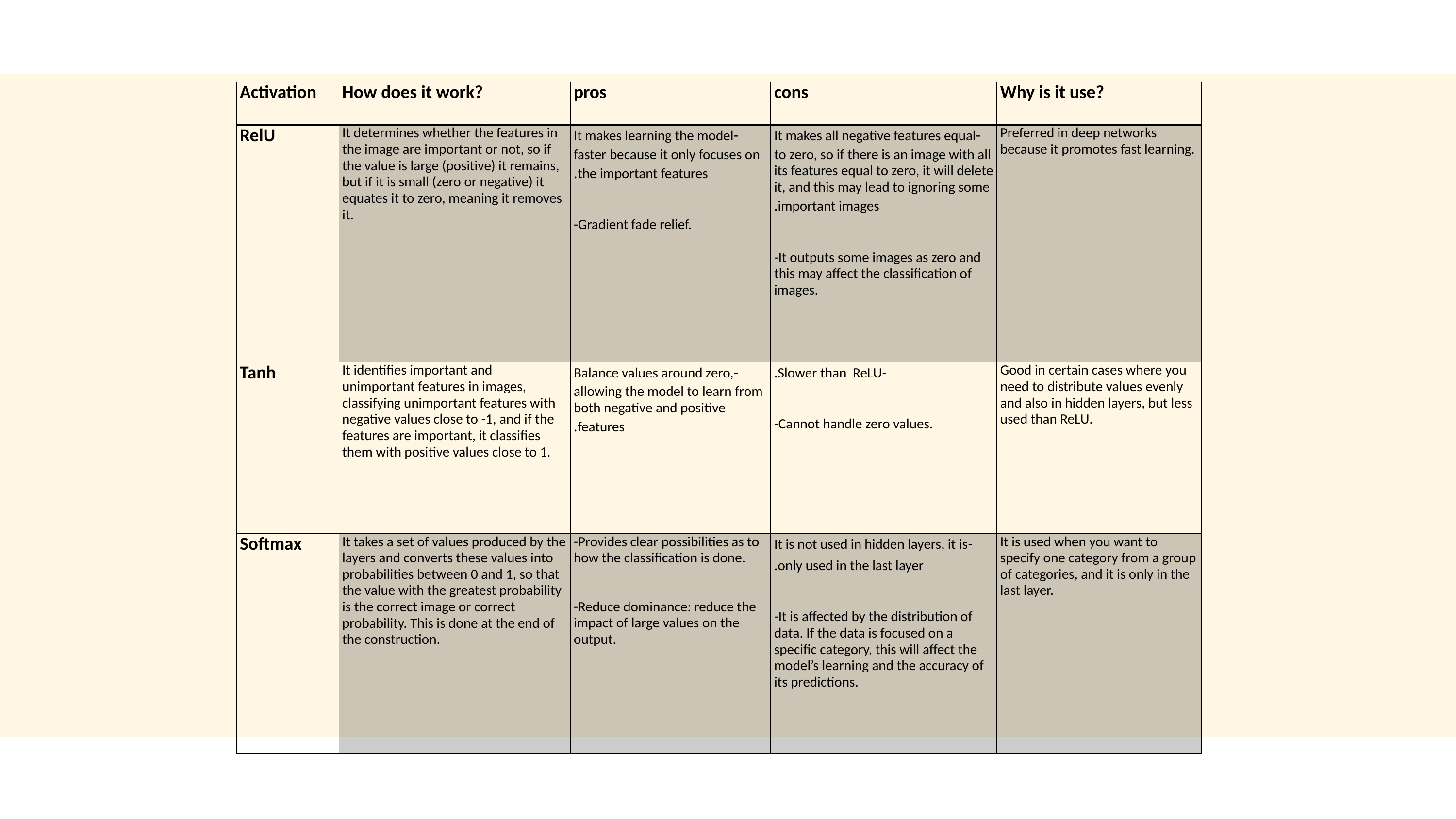

| Activation | How does it work? | pros | cons | Why is it use? |
| --- | --- | --- | --- | --- |
| RelU | It determines whether the features in the image are important or not, so if the value is large (positive) it remains, but if it is small (zero or negative) it equates it to zero, meaning it removes it. | -It makes learning the model faster because it only focuses on the important features.   -Gradient fade relief. | -It makes all negative features equal to zero, so if there is an image with all its features equal to zero, it will delete it, and this may lead to ignoring some important images.   -It outputs some images as zero and this may affect the classification of images. | Preferred in deep networks because it promotes fast learning. |
| Tanh | It identifies important and unimportant features in images, classifying unimportant features with negative values ​​close to -1, and if the features are important, it classifies them with positive values ​​close to 1. | -Balance values ​​around zero, allowing the model to learn from both negative and positive features. | -Slower than ReLU.   -Cannot handle zero values. | Good in certain cases where you need to distribute values ​​evenly and also in hidden layers, but less used than ReLU. |
| Softmax | It takes a set of values ​​produced by the layers and converts these values ​​into probabilities between 0 and 1, so that the value with the greatest probability is the correct image or correct probability. This is done at the end of the construction. | -Provides clear possibilities as to how the classification is done.   -Reduce dominance: reduce the impact of large values ​​on the output. | -It is not used in hidden layers, it is only used in the last layer.   -It is affected by the distribution of data. If the data is focused on a specific category, this will affect the model’s learning and the accuracy of its predictions. | It is used when you want to specify one category from a group of categories, and it is only in the last layer. |